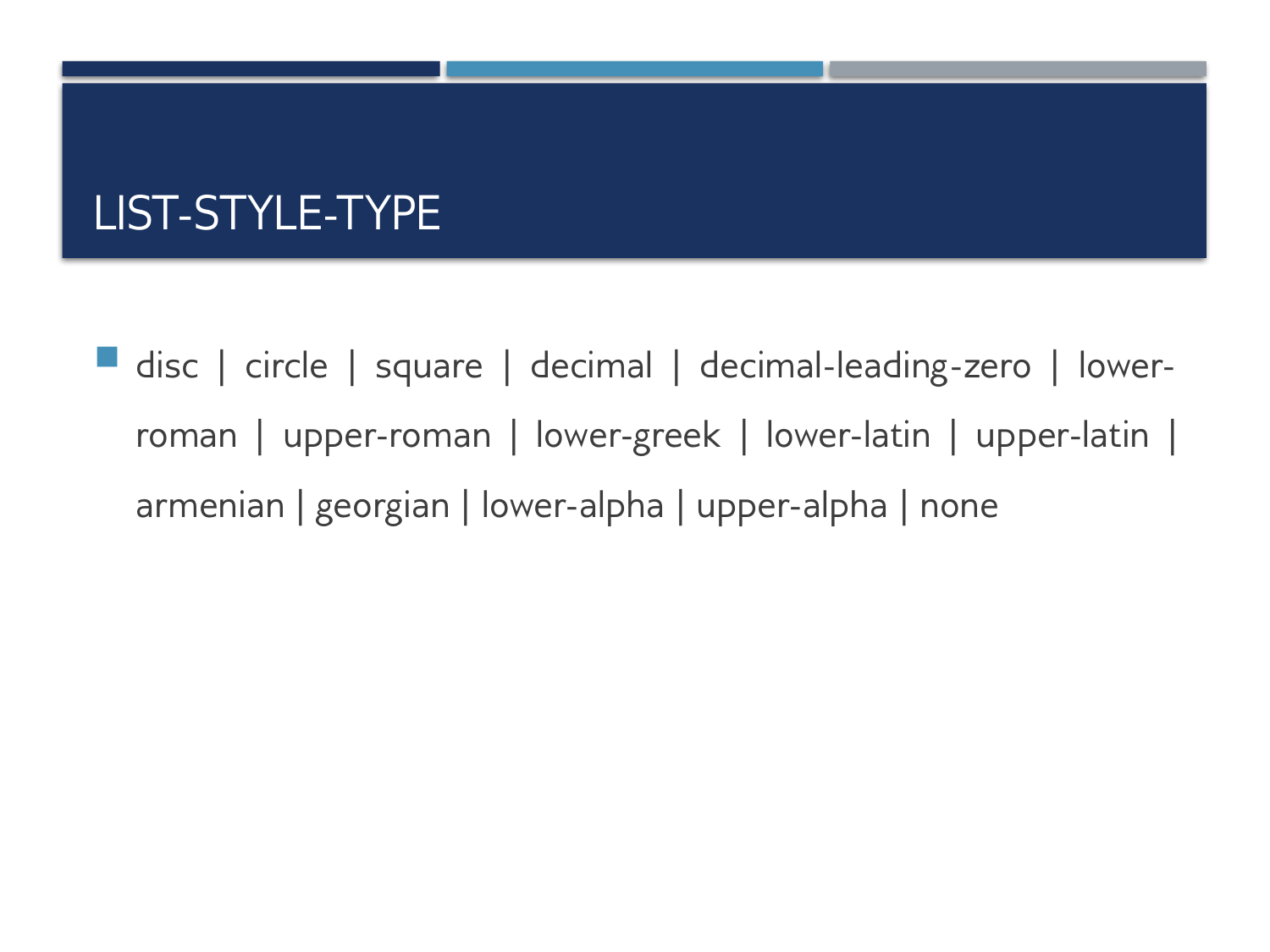

# list-style-type
disc | circle | square | decimal | decimal-leading-zero | lower-roman | upper-roman | lower-greek | lower-latin | upper-latin | armenian | georgian | lower-alpha | upper-alpha | none